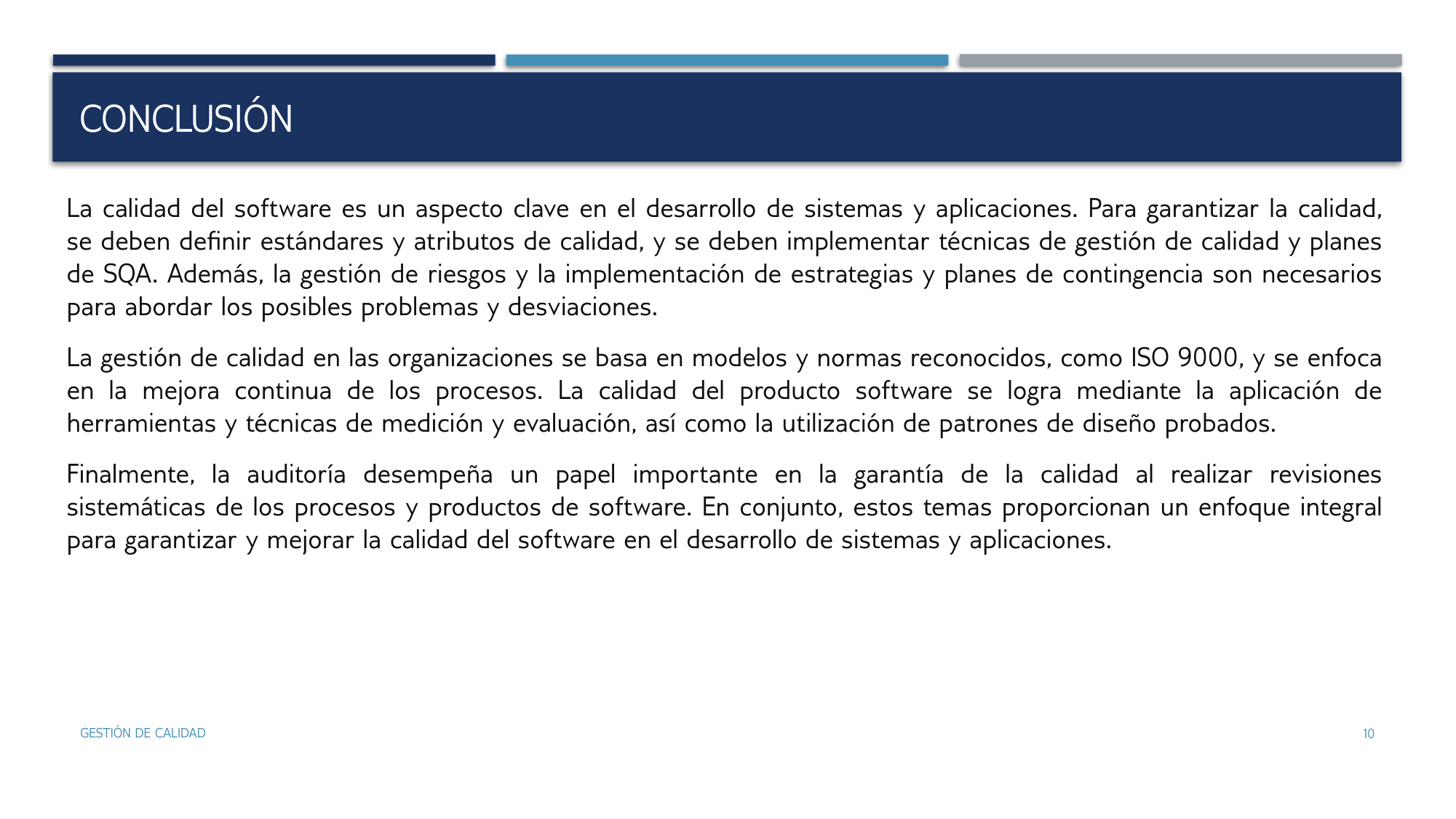

# conclusión
La calidad del software es un aspecto clave en el desarrollo de sistemas y aplicaciones. Para garantizar la calidad, se deben definir estándares y atributos de calidad, y se deben implementar técnicas de gestión de calidad y planes de SQA. Además, la gestión de riesgos y la implementación de estrategias y planes de contingencia son necesarios para abordar los posibles problemas y desviaciones.
La gestión de calidad en las organizaciones se basa en modelos y normas reconocidos, como ISO 9000, y se enfoca en la mejora continua de los procesos. La calidad del producto software se logra mediante la aplicación de herramientas y técnicas de medición y evaluación, así como la utilización de patrones de diseño probados.
Finalmente, la auditoría desempeña un papel importante en la garantía de la calidad al realizar revisiones sistemáticas de los procesos y productos de software. En conjunto, estos temas proporcionan un enfoque integral para garantizar y mejorar la calidad del software en el desarrollo de sistemas y aplicaciones.
GESTIÓN DE CALIDAD
10